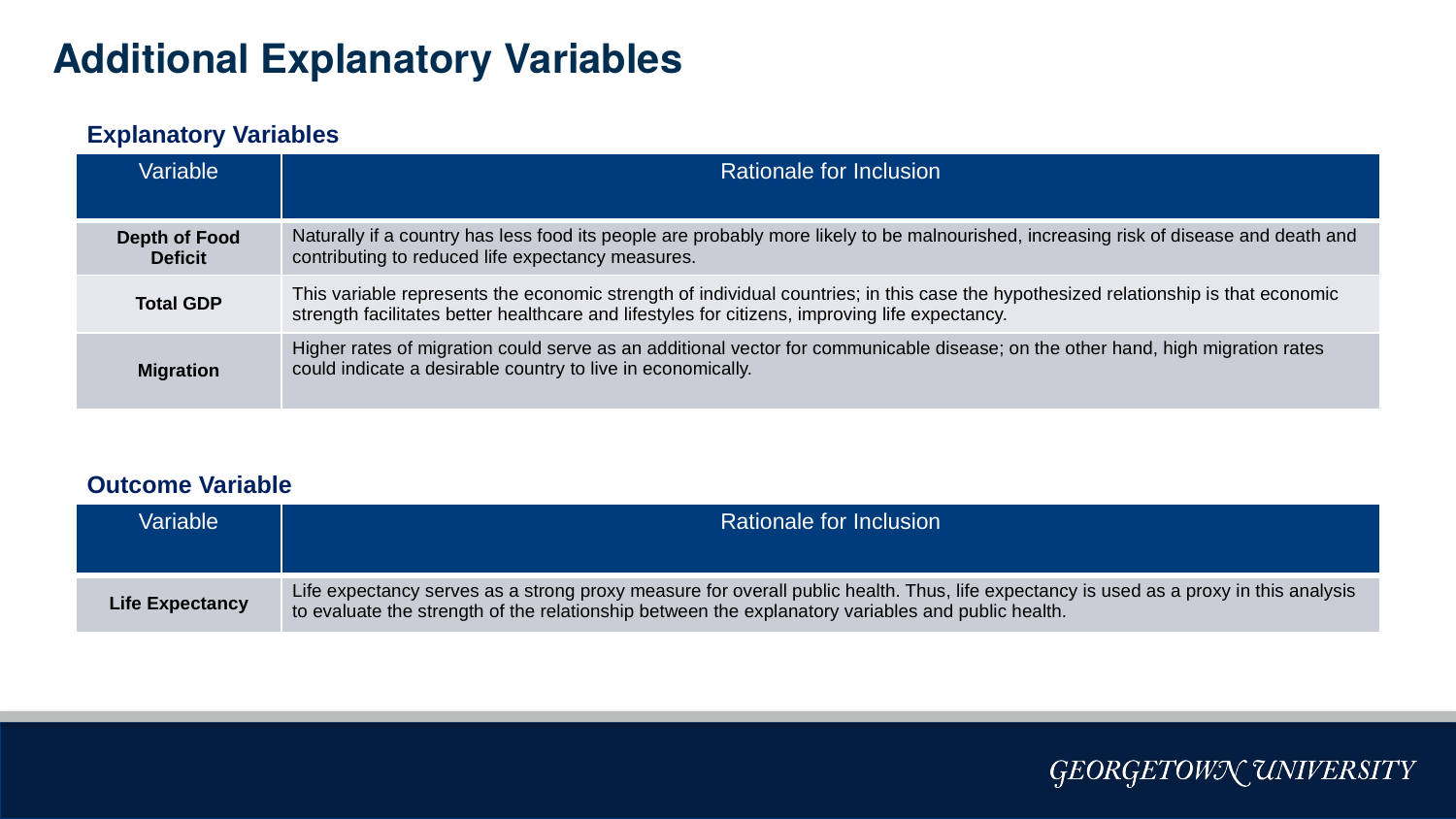

Additional Explanatory Variables
Explanatory Variables
| Variable | Rationale for Inclusion |
| --- | --- |
| Depth of Food Deficit | Naturally if a country has less food its people are probably more likely to be malnourished, increasing risk of disease and death and contributing to reduced life expectancy measures. |
| Total GDP | This variable represents the economic strength of individual countries; in this case the hypothesized relationship is that economic strength facilitates better healthcare and lifestyles for citizens, improving life expectancy. |
| Migration | Higher rates of migration could serve as an additional vector for communicable disease; on the other hand, high migration rates could indicate a desirable country to live in economically. |
Outcome Variable
| Variable | Rationale for Inclusion |
| --- | --- |
| Life Expectancy | Life expectancy serves as a strong proxy measure for overall public health. Thus, life expectancy is used as a proxy in this analysis to evaluate the strength of the relationship between the explanatory variables and public health. |